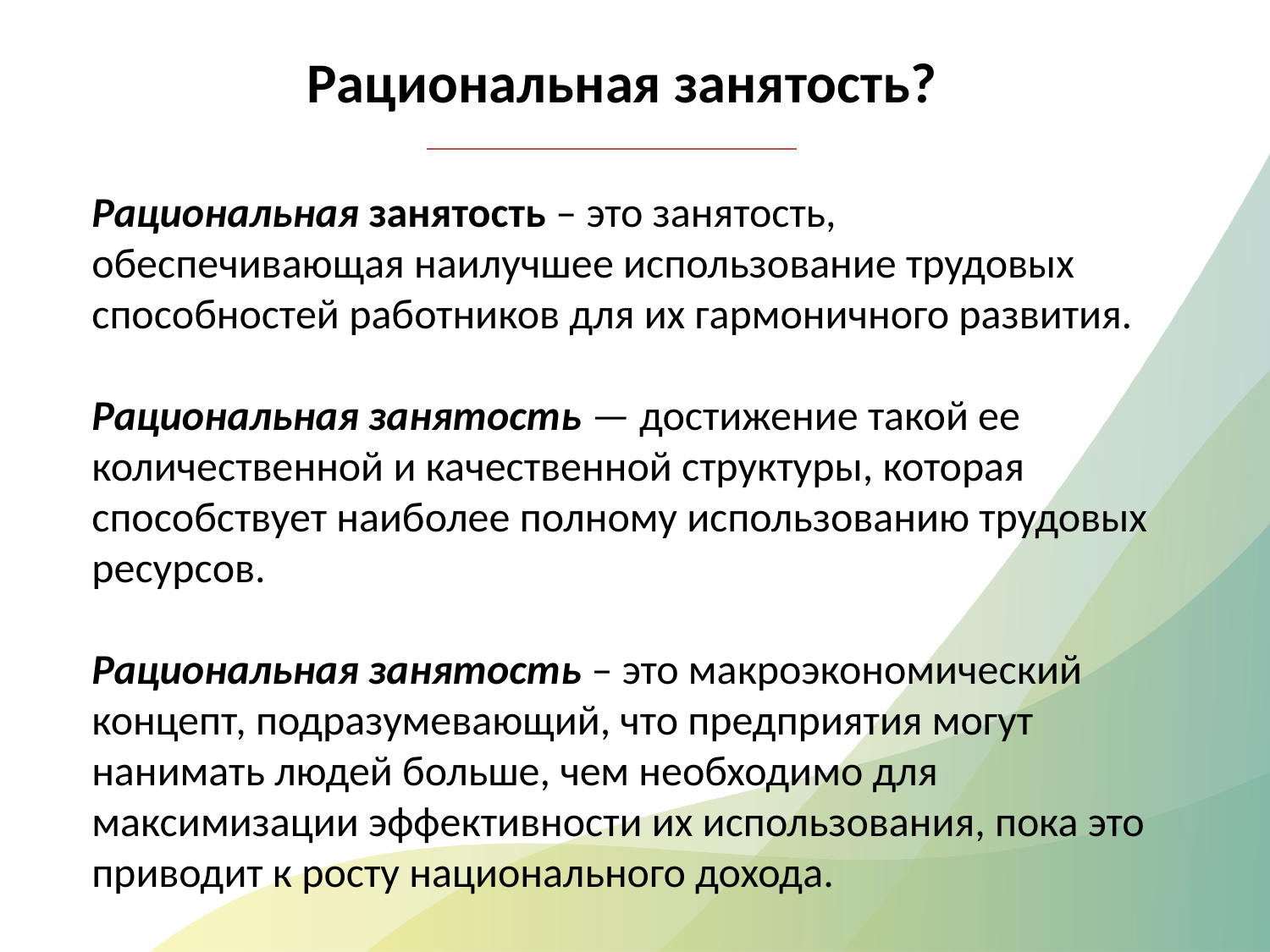

Рациональная занятость?
Рациональная занятость – это занятость, обеспечивающая наилучшее использование трудовых способностей работников для их гармоничного развития.

Рациональная занятость — достижение такой ее количественной и качественной структуры, которая способствует наиболее полному использованию трудовых ресурсов.

Рациональная занятость – это макроэкономический концепт, подразумевающий, что предприятия могут нанимать людей больше, чем необходимо для максимизации эффективности их использования, пока это приводит к росту национального дохода.